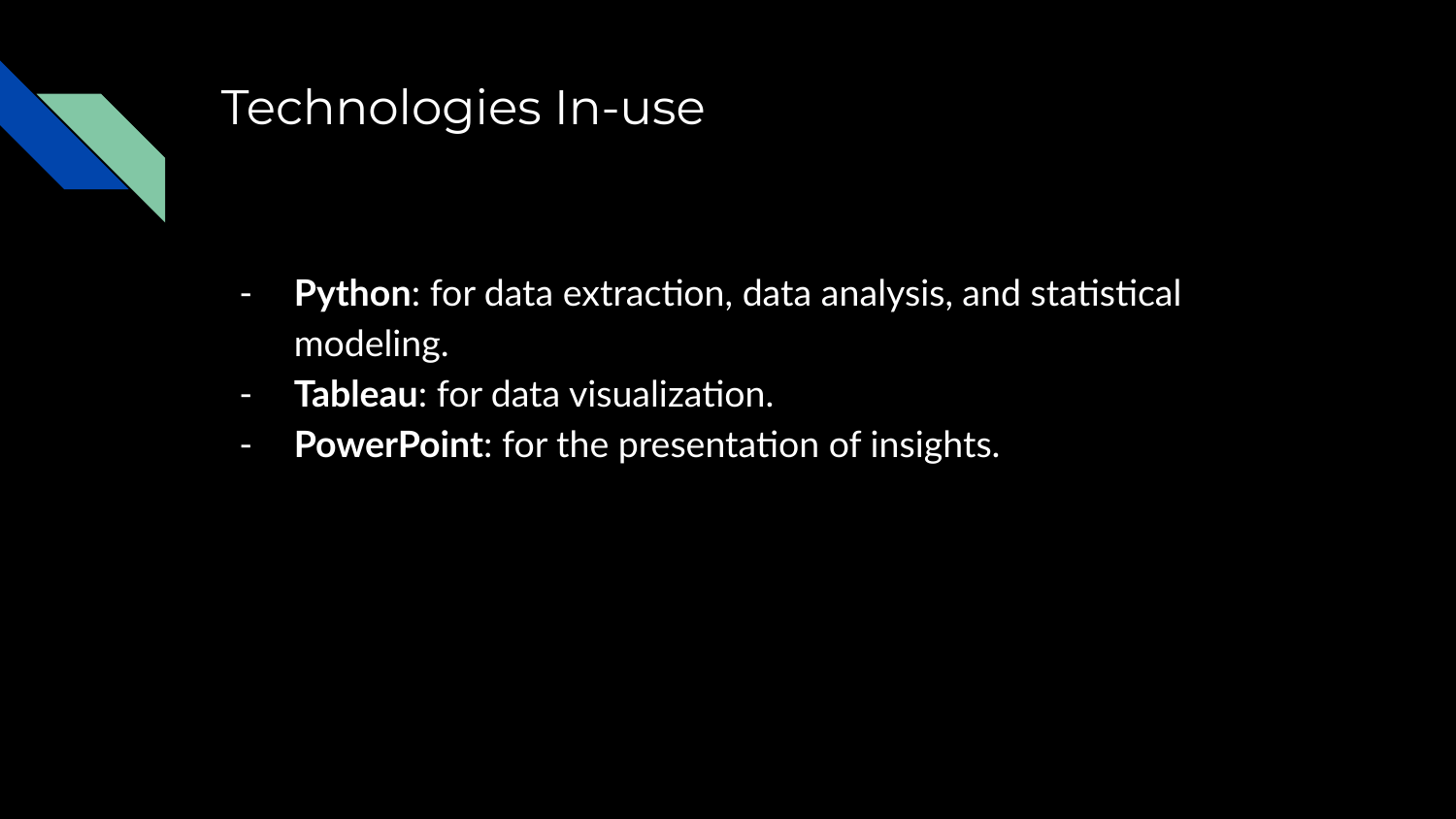

# Technologies In-use
Python: for data extraction, data analysis, and statistical modeling.
Tableau: for data visualization.
PowerPoint: for the presentation of insights.